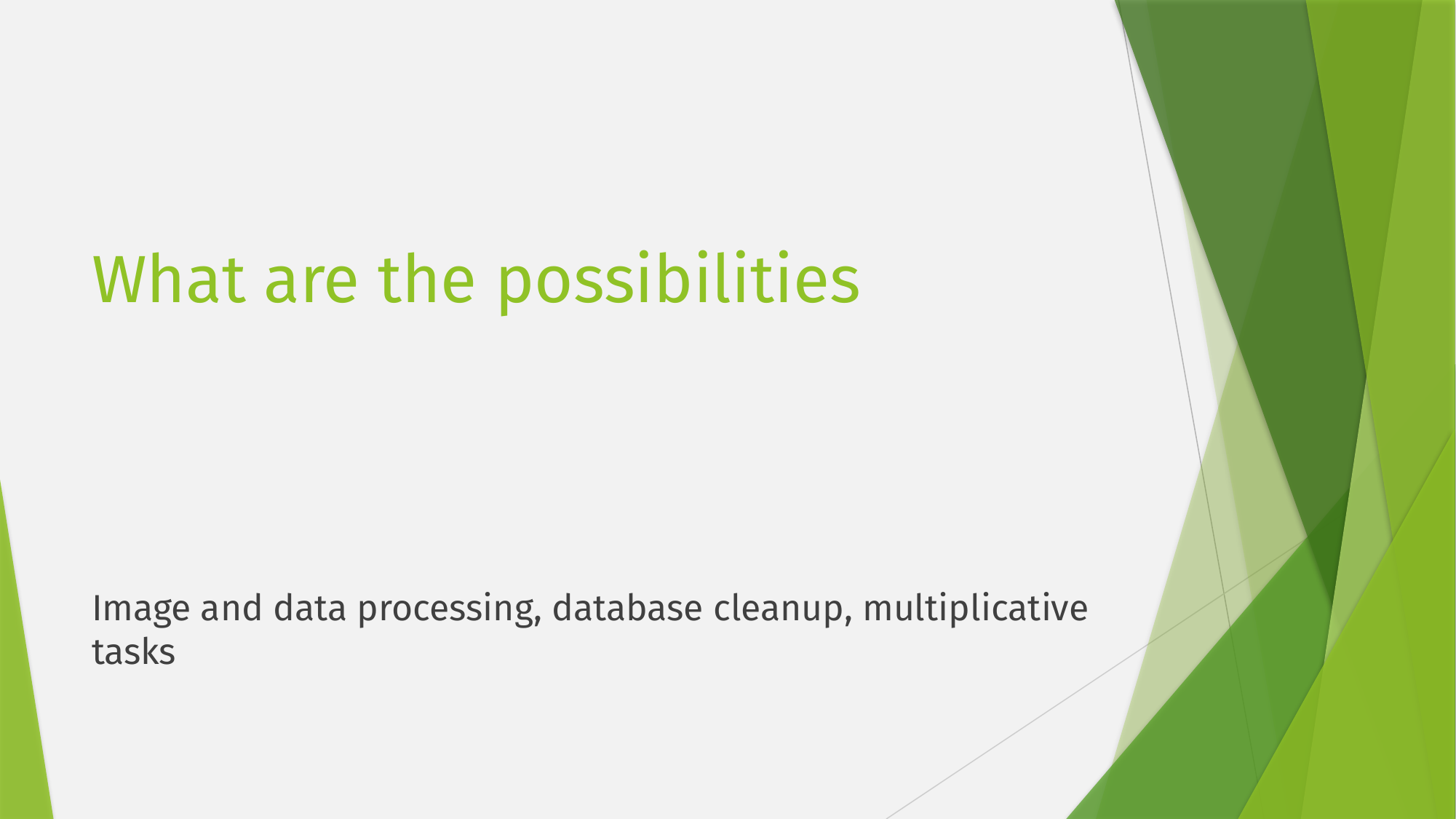

# What are the possibilities
Image and data processing, database cleanup, multiplicative tasks